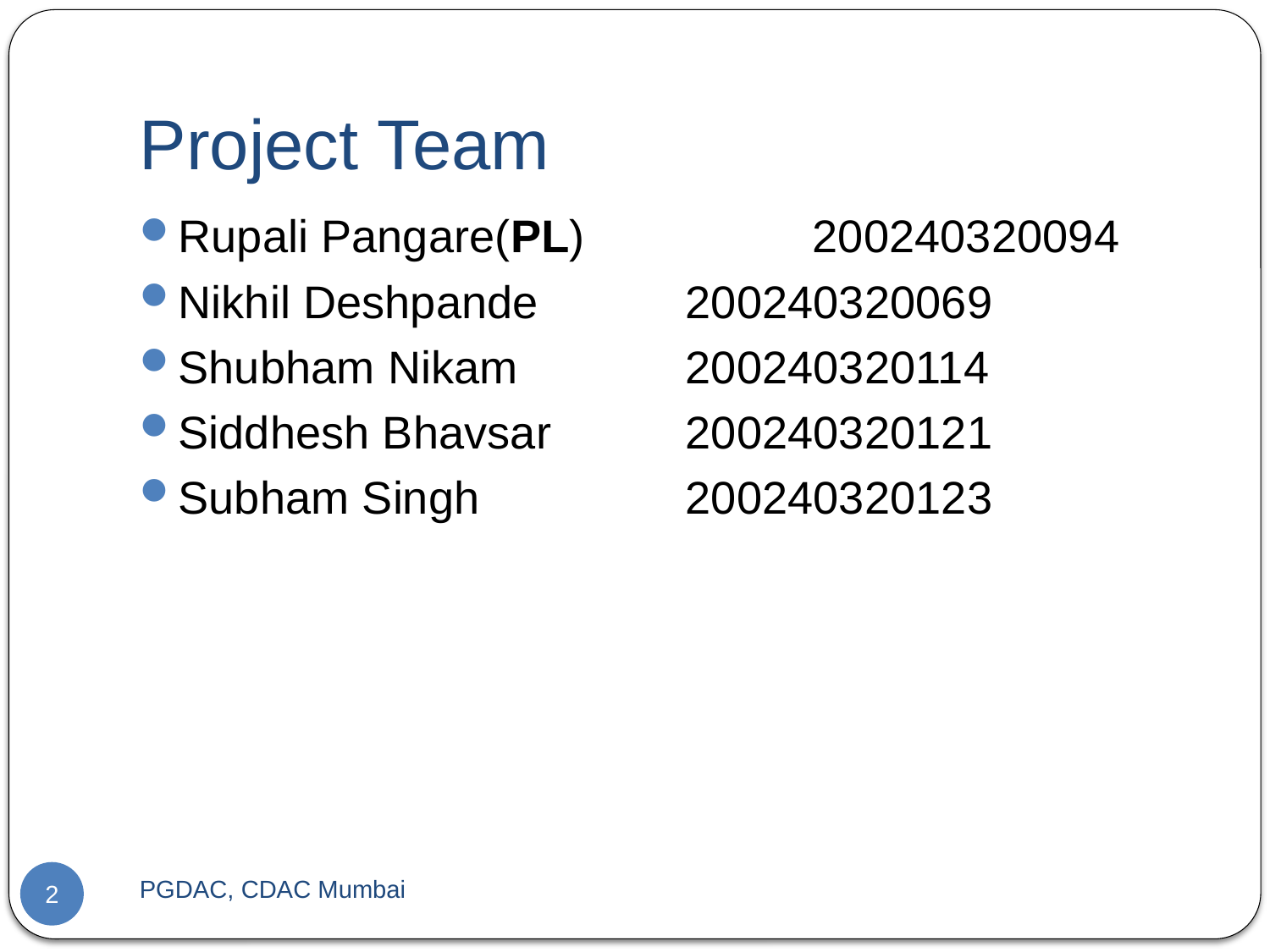

# Project Team
Rupali Pangare(PL)	 	200240320094
Nikhil Deshpande		200240320069
Shubham Nikam		200240320114
Siddhesh Bhavsar		200240320121
Subham Singh		200240320123

PGDAC, CDAC Mumbai
2